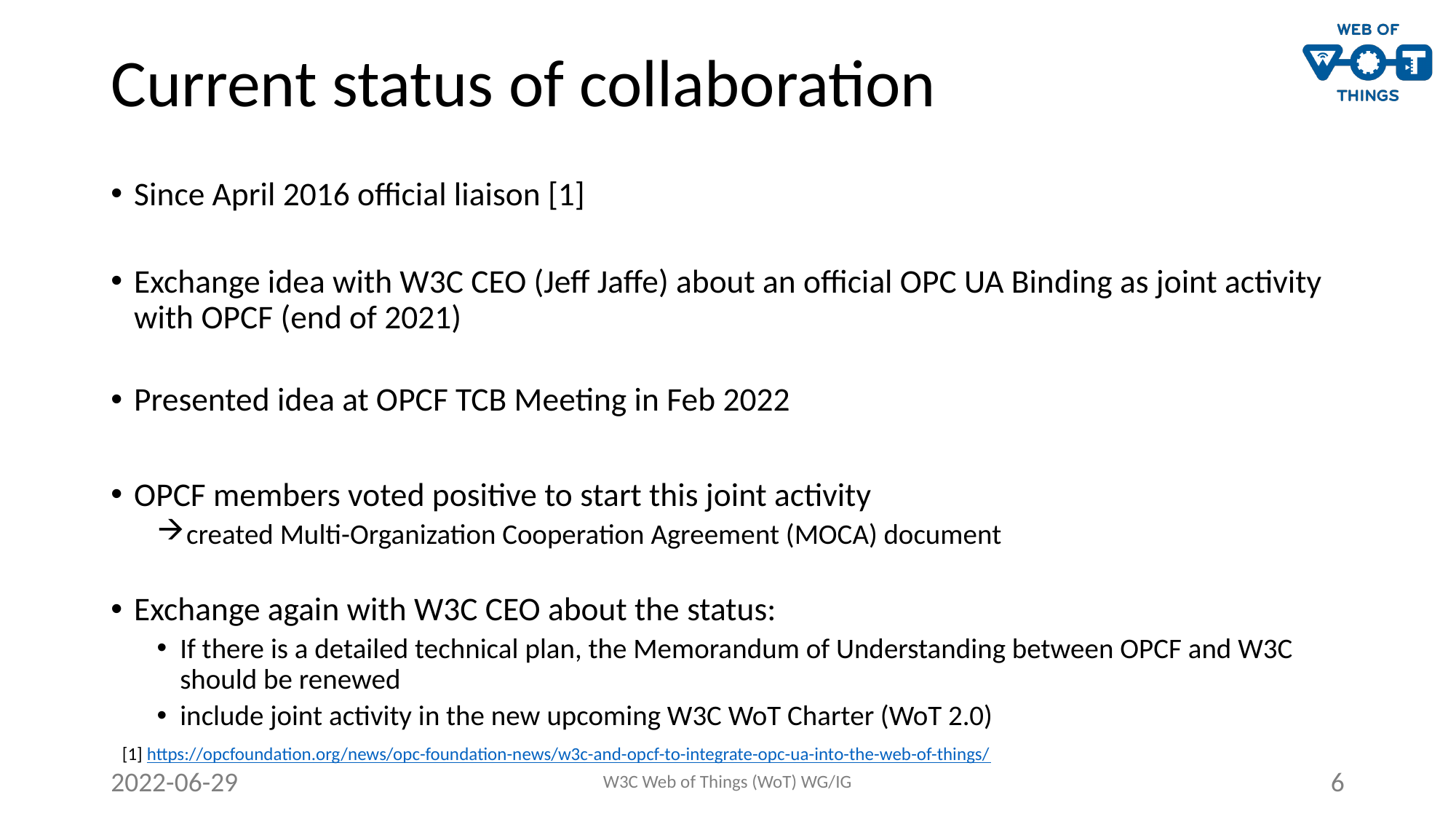

# Current status of collaboration
Since April 2016 official liaison [1]
Exchange idea with W3C CEO (Jeff Jaffe) about an official OPC UA Binding as joint activity with OPCF (end of 2021)
Presented idea at OPCF TCB Meeting in Feb 2022

OPCF members voted positive to start this joint activity
 created Multi-Organization Cooperation Agreement (MOCA) document
Exchange again with W3C CEO about the status:
If there is a detailed technical plan, the Memorandum of Understanding between OPCF and W3C should be renewed
include joint activity in the new upcoming W3C WoT Charter (WoT 2.0)

[1] https://opcfoundation.org/news/opc-foundation-news/w3c-and-opcf-to-integrate-opc-ua-into-the-web-of-things/
2022-06-29
W3C Web of Things (WoT) WG/IG
6